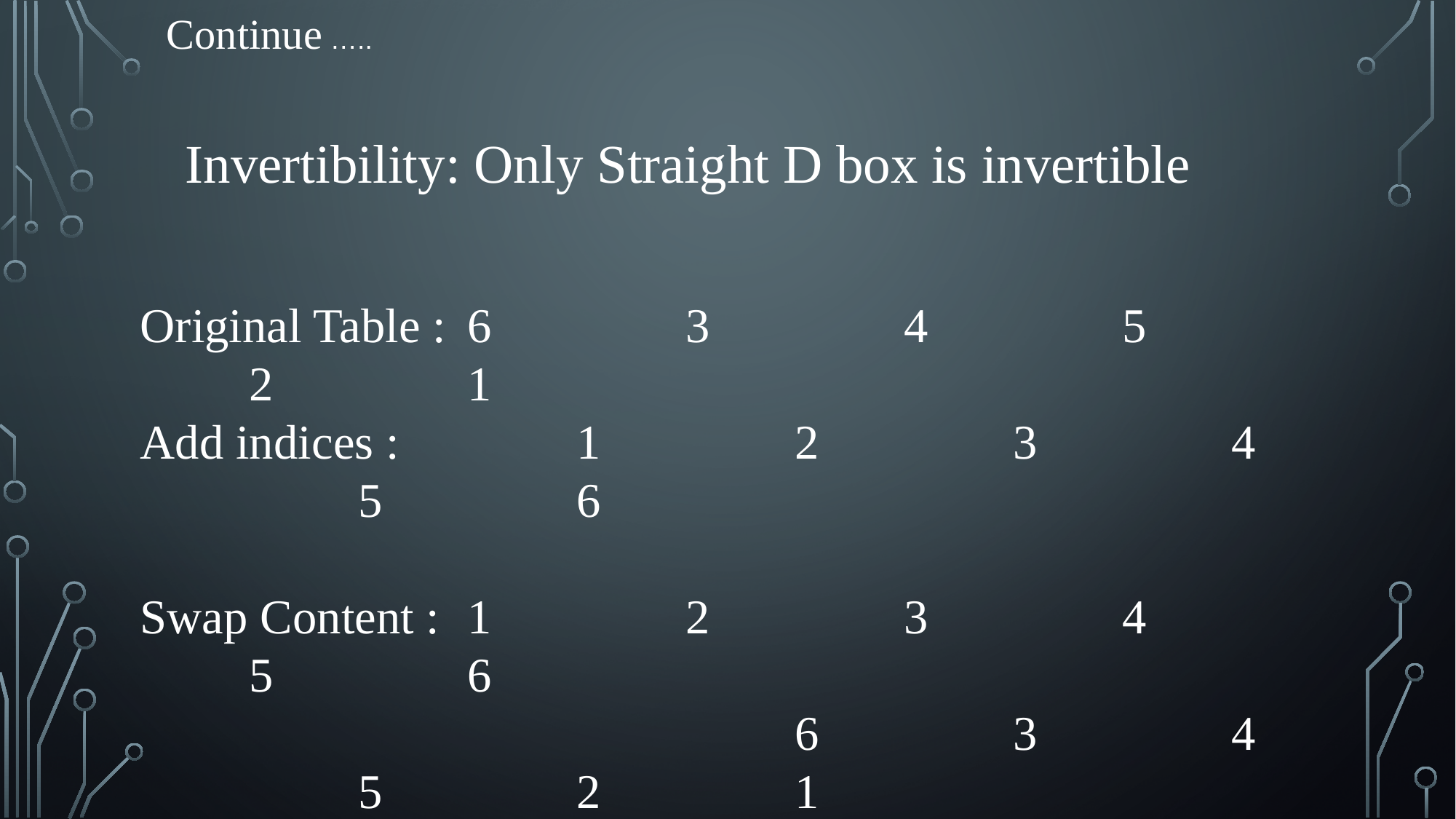

Continue …..
Invertibility: Only Straight D box is invertible
Original Table : 	6		3		4		5		2		1
Add indices : 		1		2		3		4		5		6

Swap Content : 	1		2		3		4		5		6
						6		3		4		5		2		1

Sort indices : 		6		5		2		3		4		1